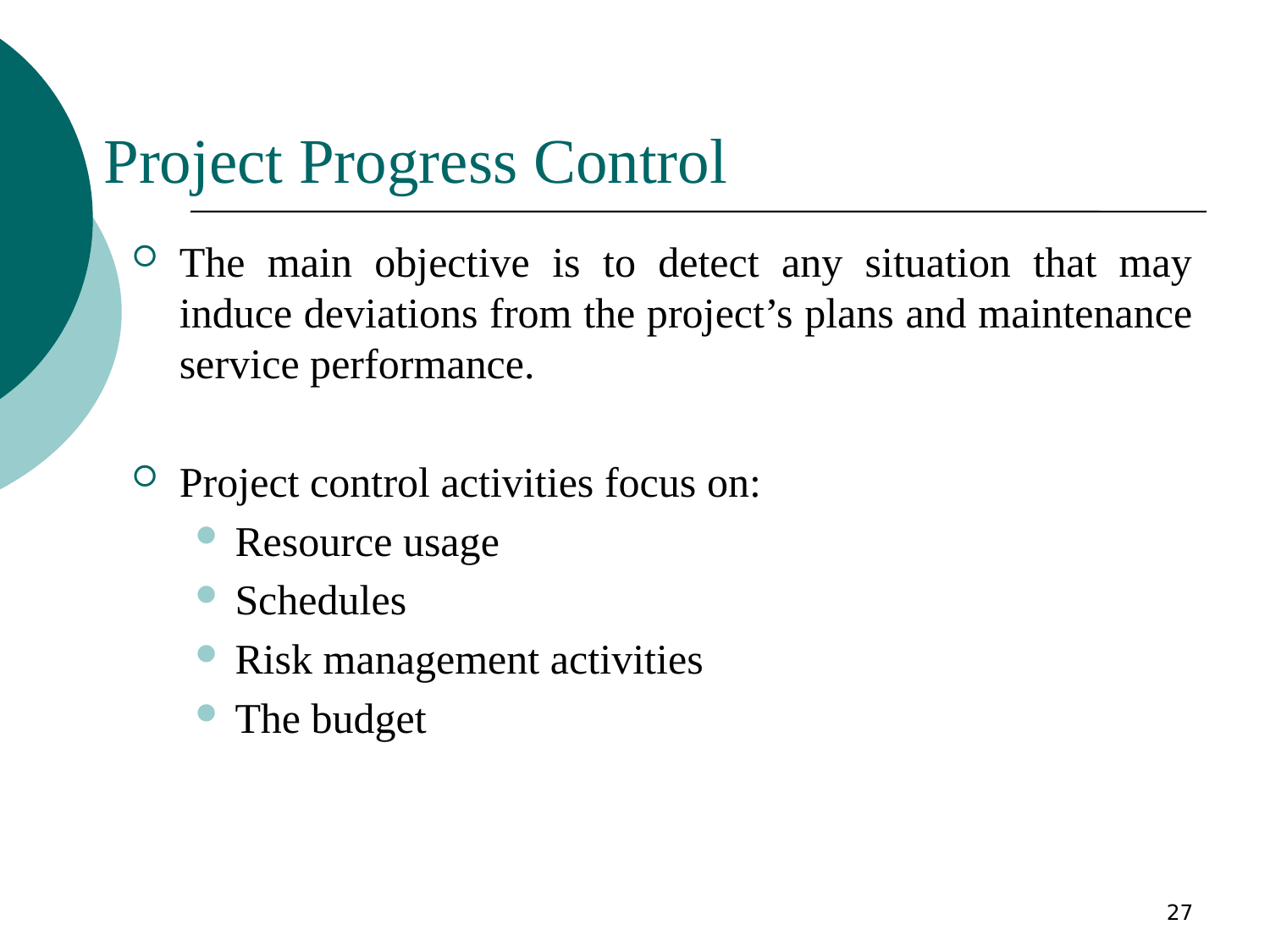

# Project Progress Control
The main objective is to detect any situation that may induce deviations from the project’s plans and maintenance service performance.

Project control activities focus on:
Resource usage
Schedules
Risk management activities
The budget
27